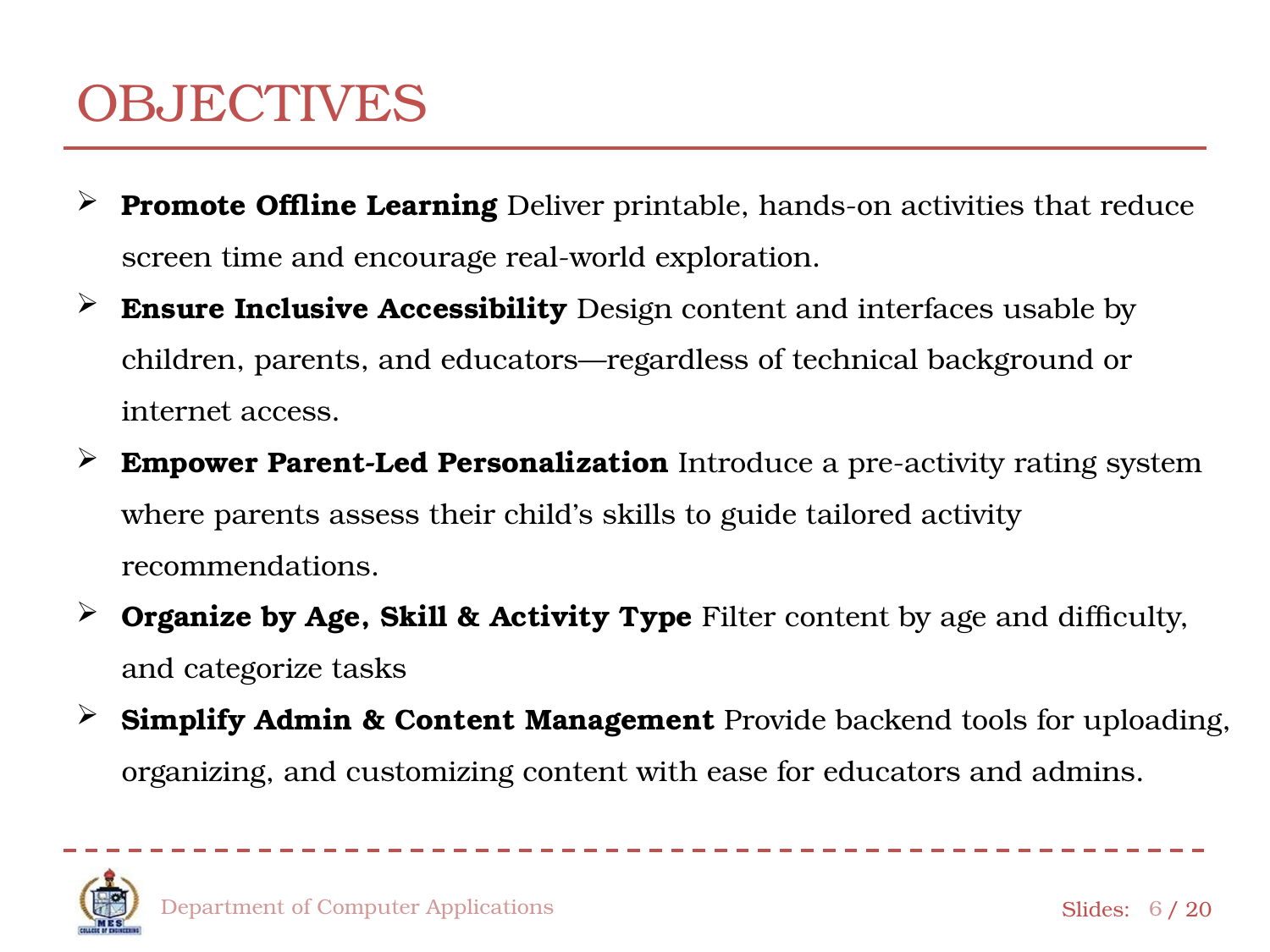

# OBJECTIVES
Promote Offline Learning Deliver printable, hands-on activities that reduce screen time and encourage real-world exploration.
Ensure Inclusive Accessibility Design content and interfaces usable by children, parents, and educators—regardless of technical background or internet access.
Empower Parent-Led Personalization Introduce a pre-activity rating system where parents assess their child’s skills to guide tailored activity recommendations.
Organize by Age, Skill & Activity Type Filter content by age and difficulty, and categorize tasks
Simplify Admin & Content Management Provide backend tools for uploading, organizing, and customizing content with ease for educators and admins.
Department of Computer Applications
6